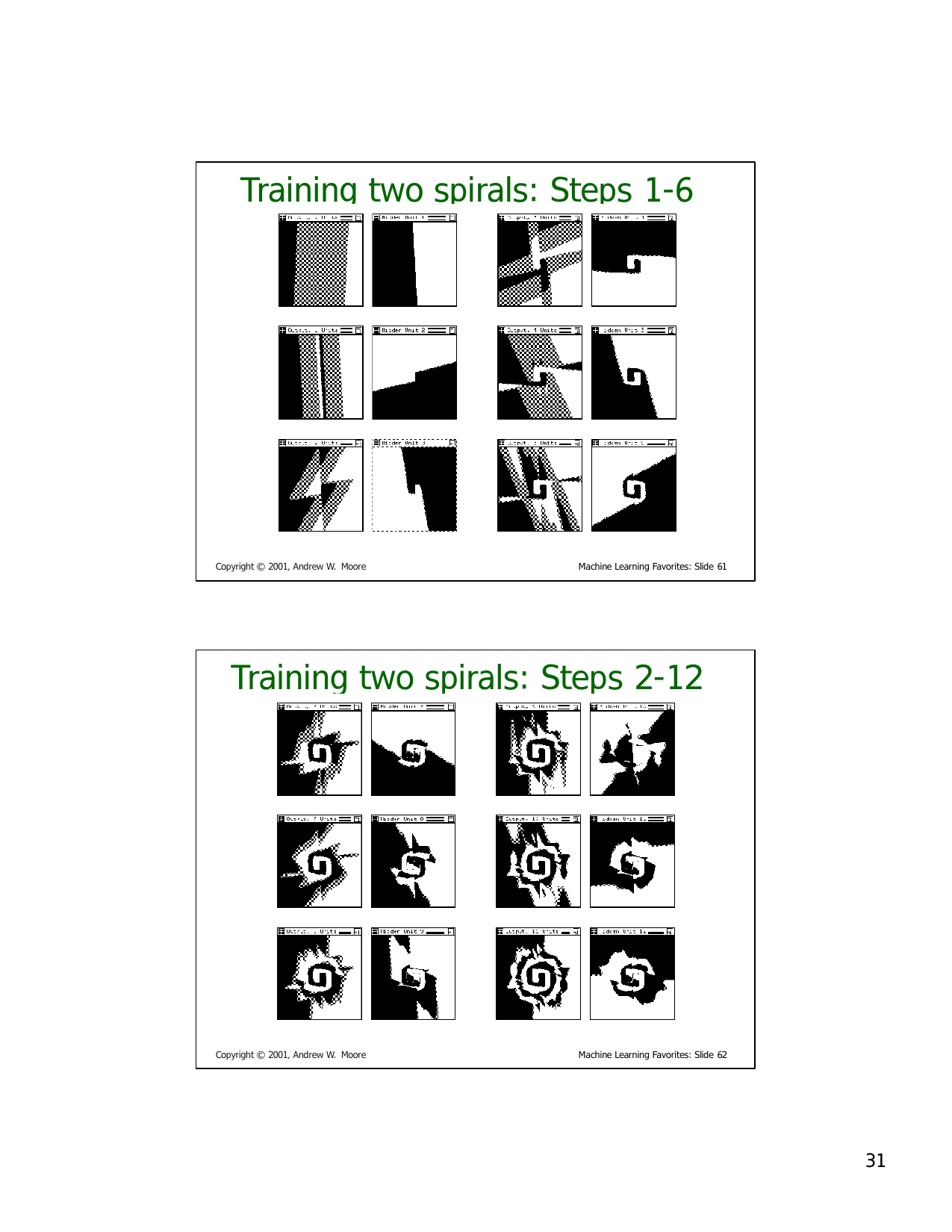

# Training two spirals: Steps 1-6

Copyright © 2001, Andrew W. Moore
Machine Learning Favorites: Slide 61

Training two spirals: Steps 2-12

Copyright © 2001, Andrew W. Moore
Machine Learning Favorites: Slide 62
31